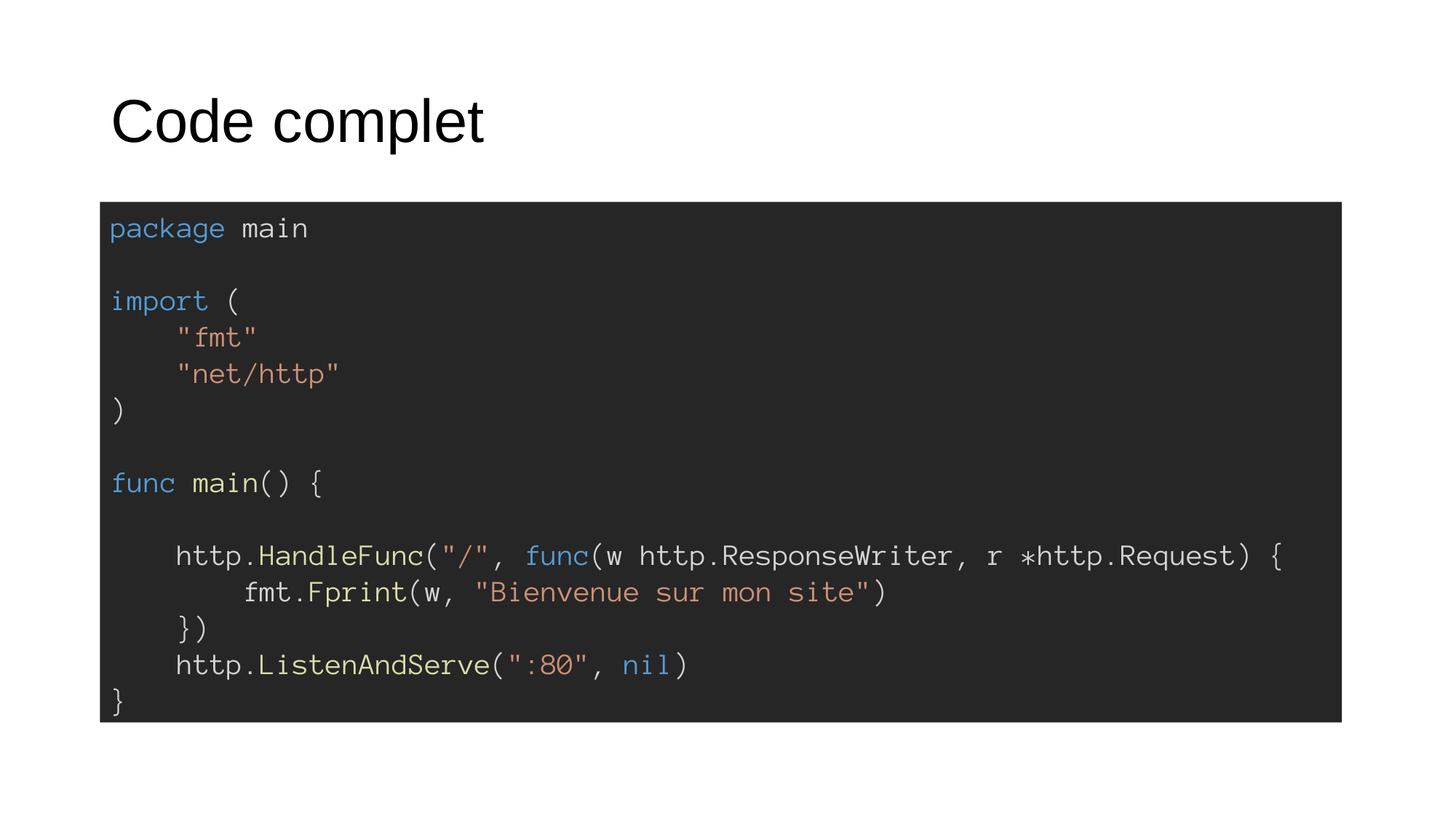

# Code complet
package main
import (
    "fmt"
    "net/http"
)
func main() {
    http.HandleFunc("/", func(w http.ResponseWriter, r *http.Request) {
        fmt.Fprint(w, "Bienvenue sur mon site")
    })
    http.ListenAndServe(":80", nil)
}